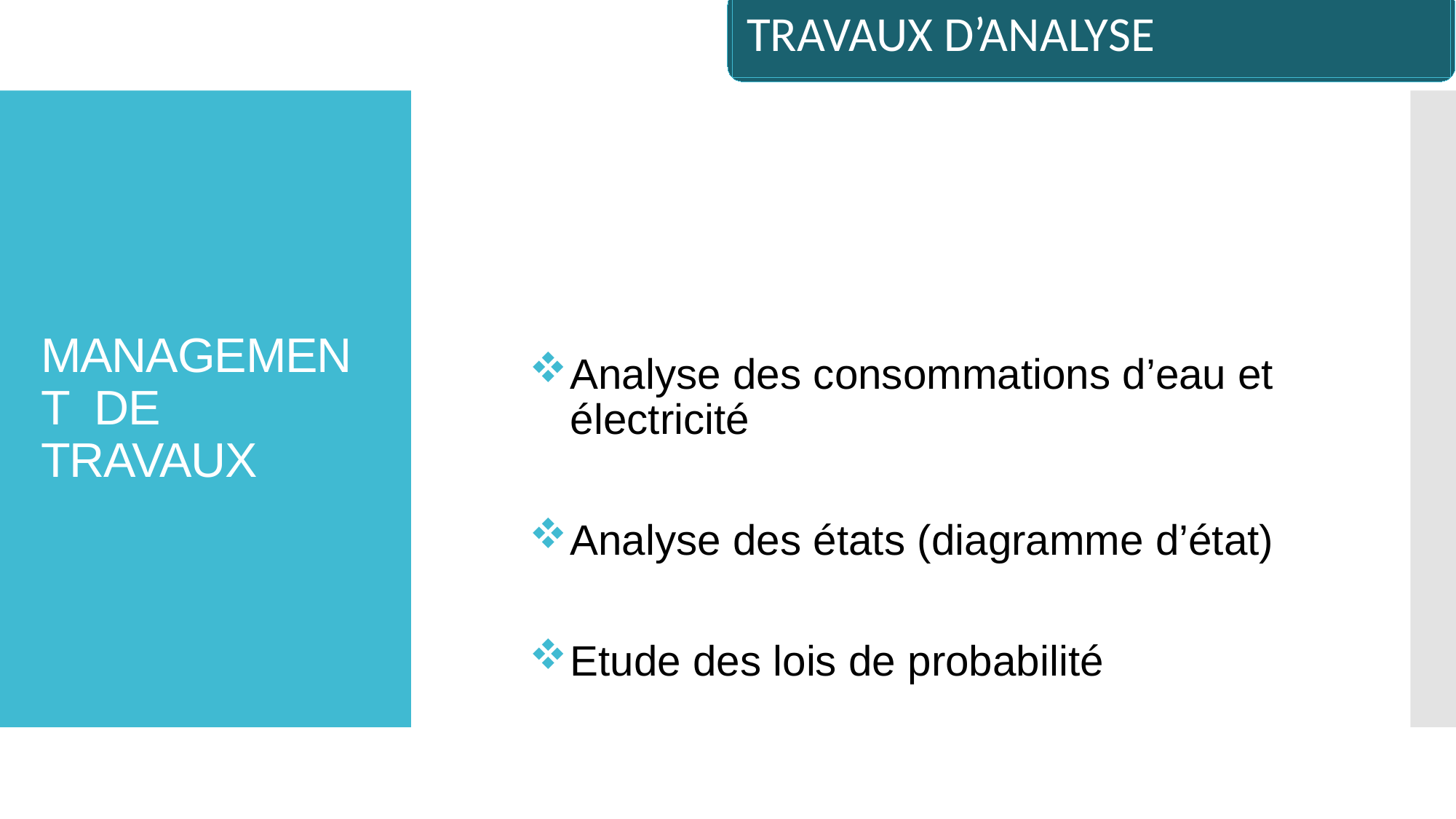

TRAVAUX D’ANALYSE
# MANAGEMENT  DE TRAVAUX
Analyse des consommations d’eau et électricité

Analyse des états (diagramme d’état)

Etude des lois de probabilité